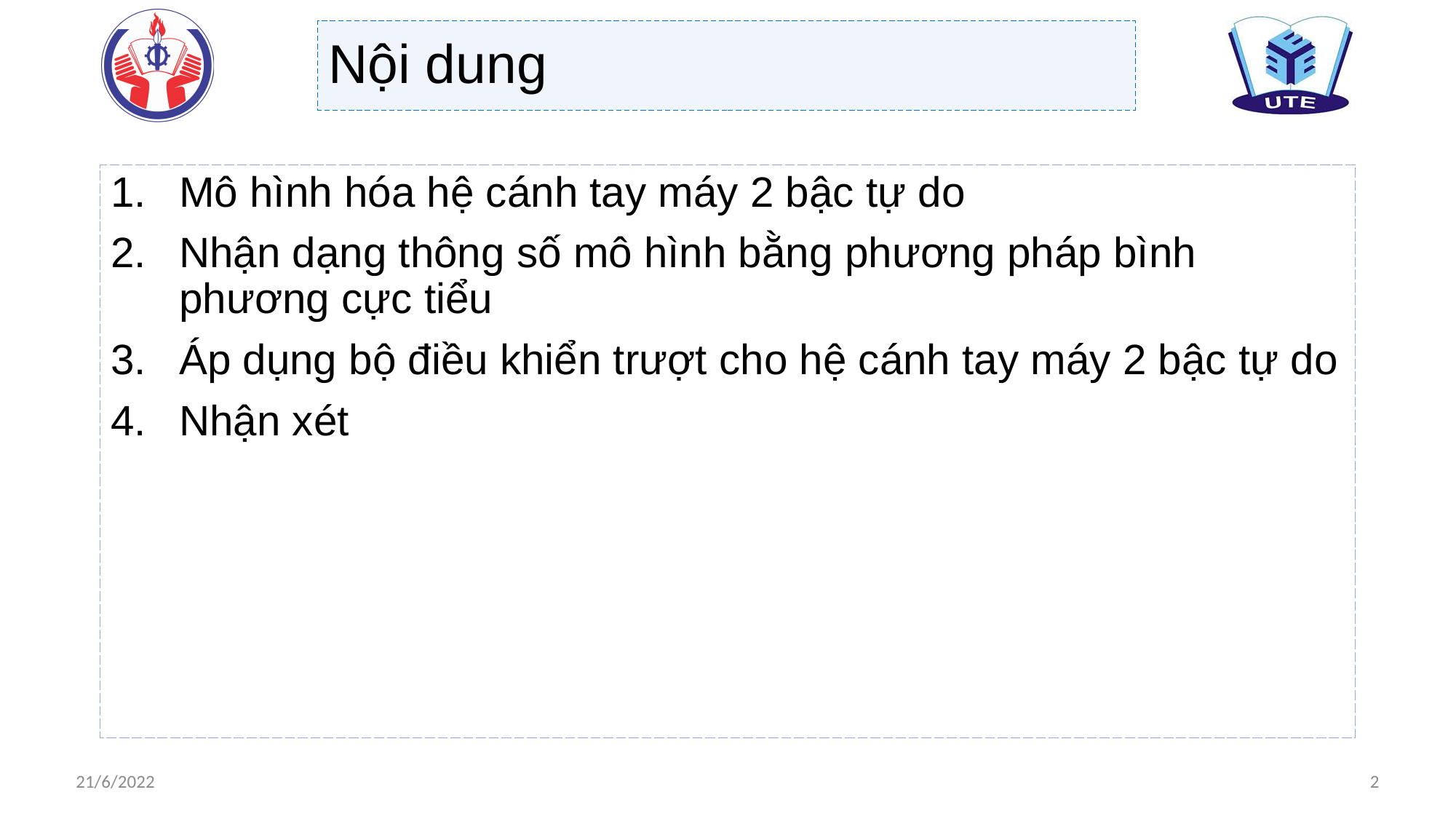

# Nội dung
Mô hình hóa hệ cánh tay máy 2 bậc tự do
Nhận dạng thông số mô hình bằng phương pháp bình phương cực tiểu
Áp dụng bộ điều khiển trượt cho hệ cánh tay máy 2 bậc tự do
Nhận xét
2
21/6/2022